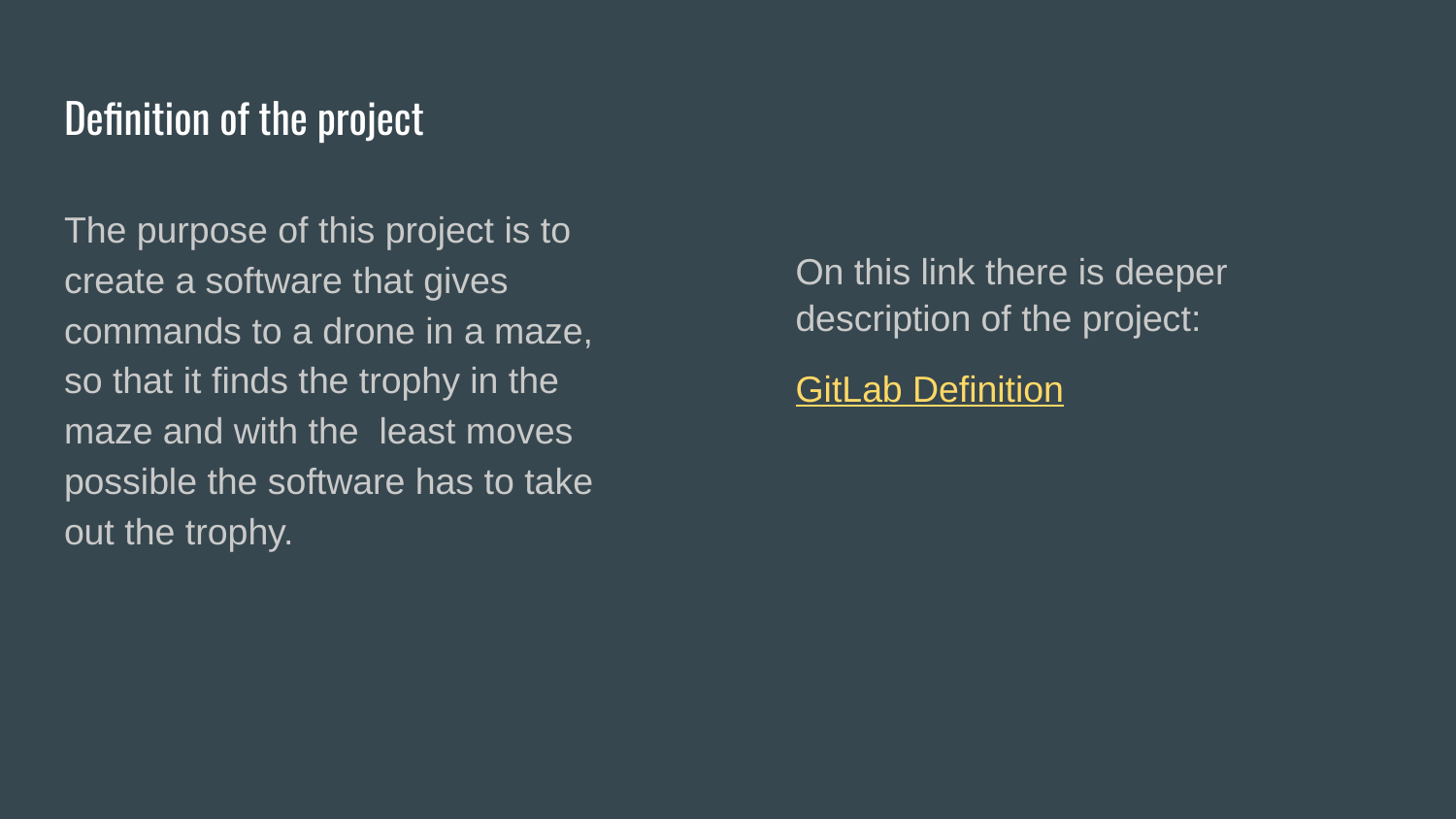

# Definition of the project
The purpose of this project is to create a software that gives commands to a drone in a maze, so that it finds the trophy in the maze and with the  least moves possible the software has to take out the trophy.
On this link there is deeper description of the project:
GitLab Definition